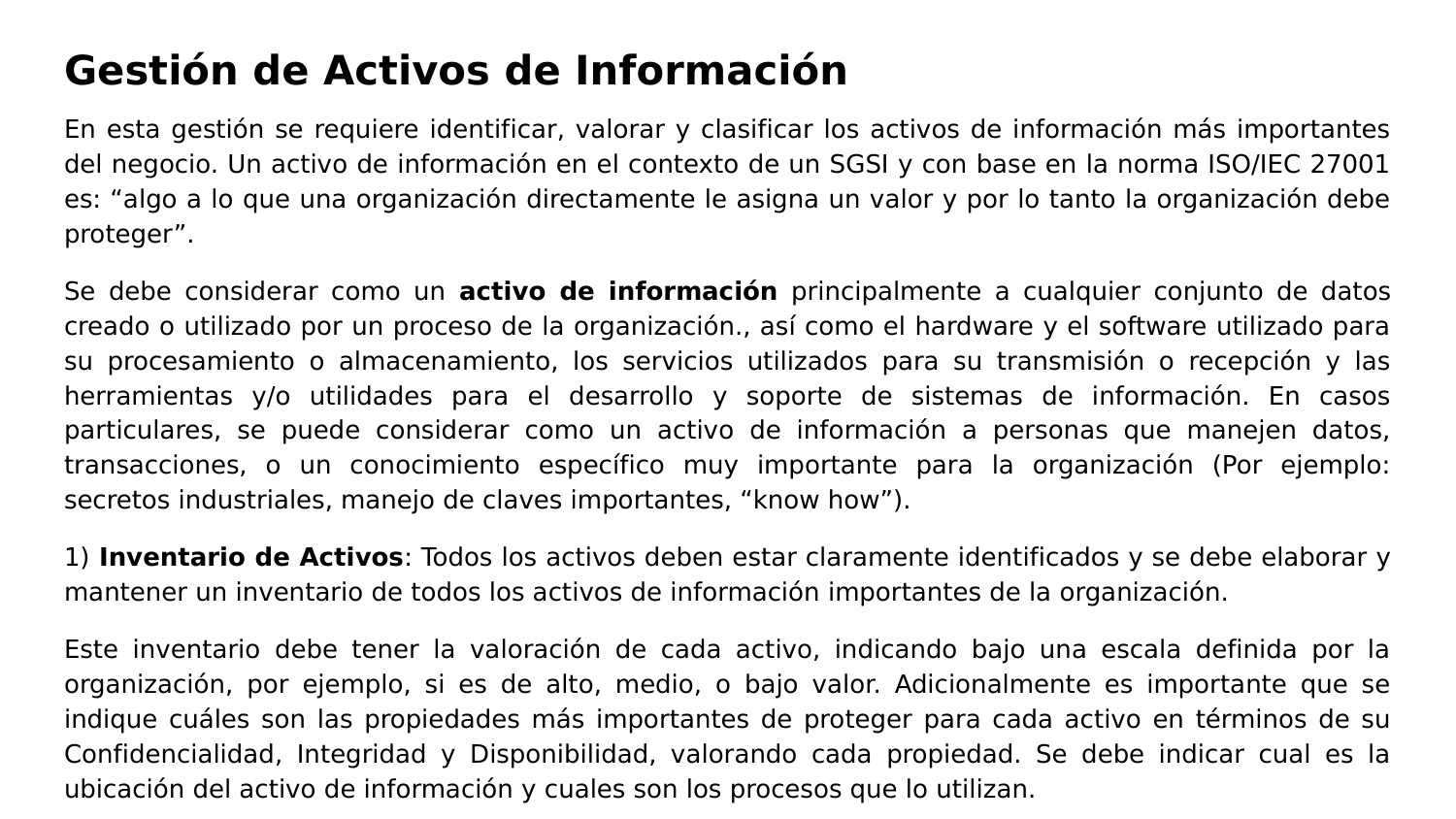

Gestión de Activos de Información
En esta gestión se requiere identificar, valorar y clasificar los activos de información más importantes del negocio. Un activo de información en el contexto de un SGSI y con base en la norma ISO/IEC 27001 es: “algo a lo que una organización directamente le asigna un valor y por lo tanto la organización debe proteger”.
Se debe considerar como un activo de información principalmente a cualquier conjunto de datos creado o utilizado por un proceso de la organización., así como el hardware y el software utilizado para su procesamiento o almacenamiento, los servicios utilizados para su transmisión o recepción y las herramientas y/o utilidades para el desarrollo y soporte de sistemas de información. En casos particulares, se puede considerar como un activo de información a personas que manejen datos, transacciones, o un conocimiento específico muy importante para la organización (Por ejemplo: secretos industriales, manejo de claves importantes, “know how”).
1) Inventario de Activos: Todos los activos deben estar claramente identificados y se debe elaborar y mantener un inventario de todos los activos de información importantes de la organización.
Este inventario debe tener la valoración de cada activo, indicando bajo una escala definida por la organización, por ejemplo, si es de alto, medio, o bajo valor. Adicionalmente es importante que se indique cuáles son las propiedades más importantes de proteger para cada activo en términos de su Confidencialidad, Integridad y Disponibilidad, valorando cada propiedad. Se debe indicar cual es la ubicación del activo de información y cuales son los procesos que lo utilizan.

#